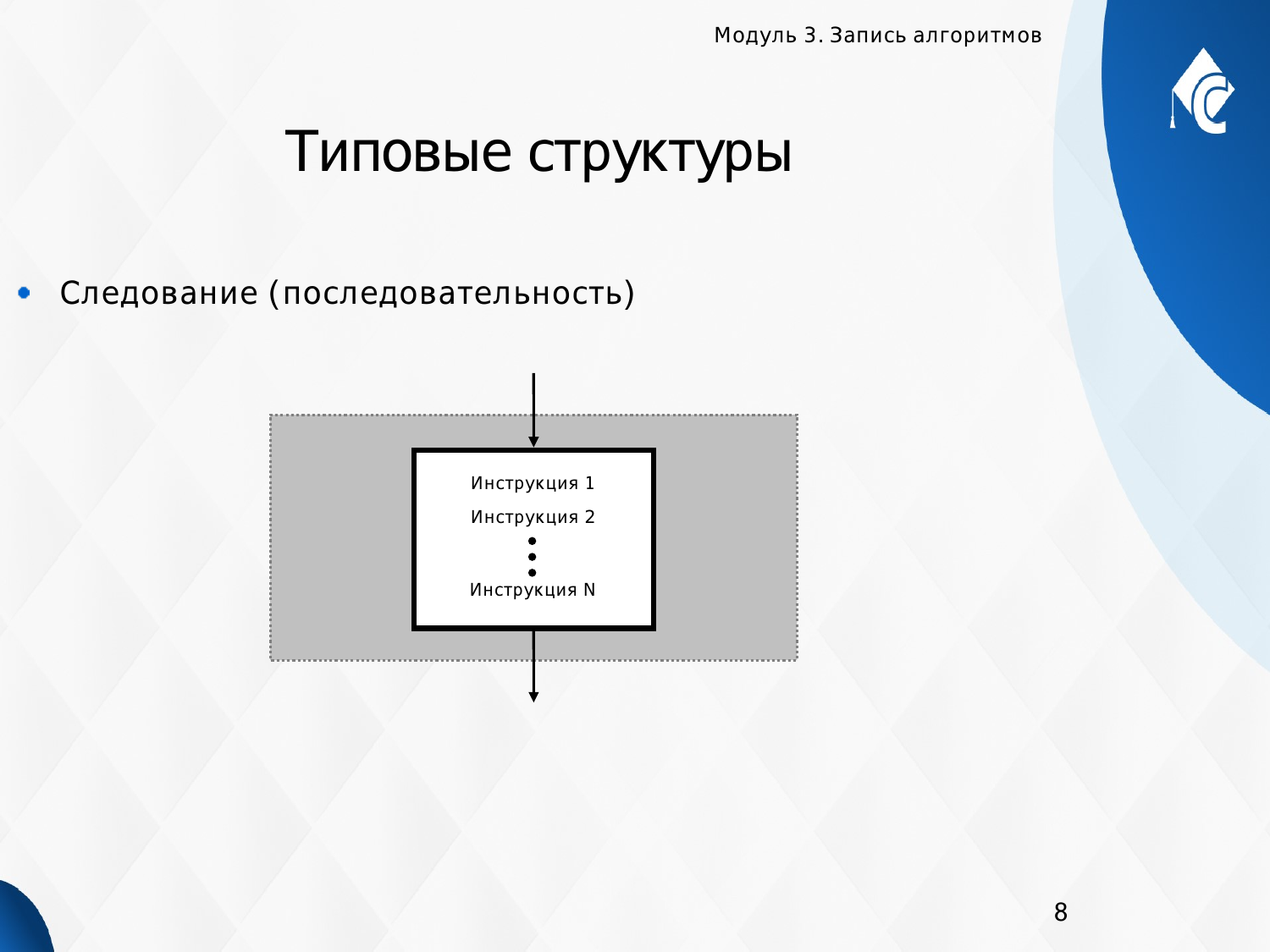

Модуль 3. Запись алгоритмов
# Типовые структуры
Следование (последовательность)

Инструкция 1
Инструкция 2

Инструкция N

8